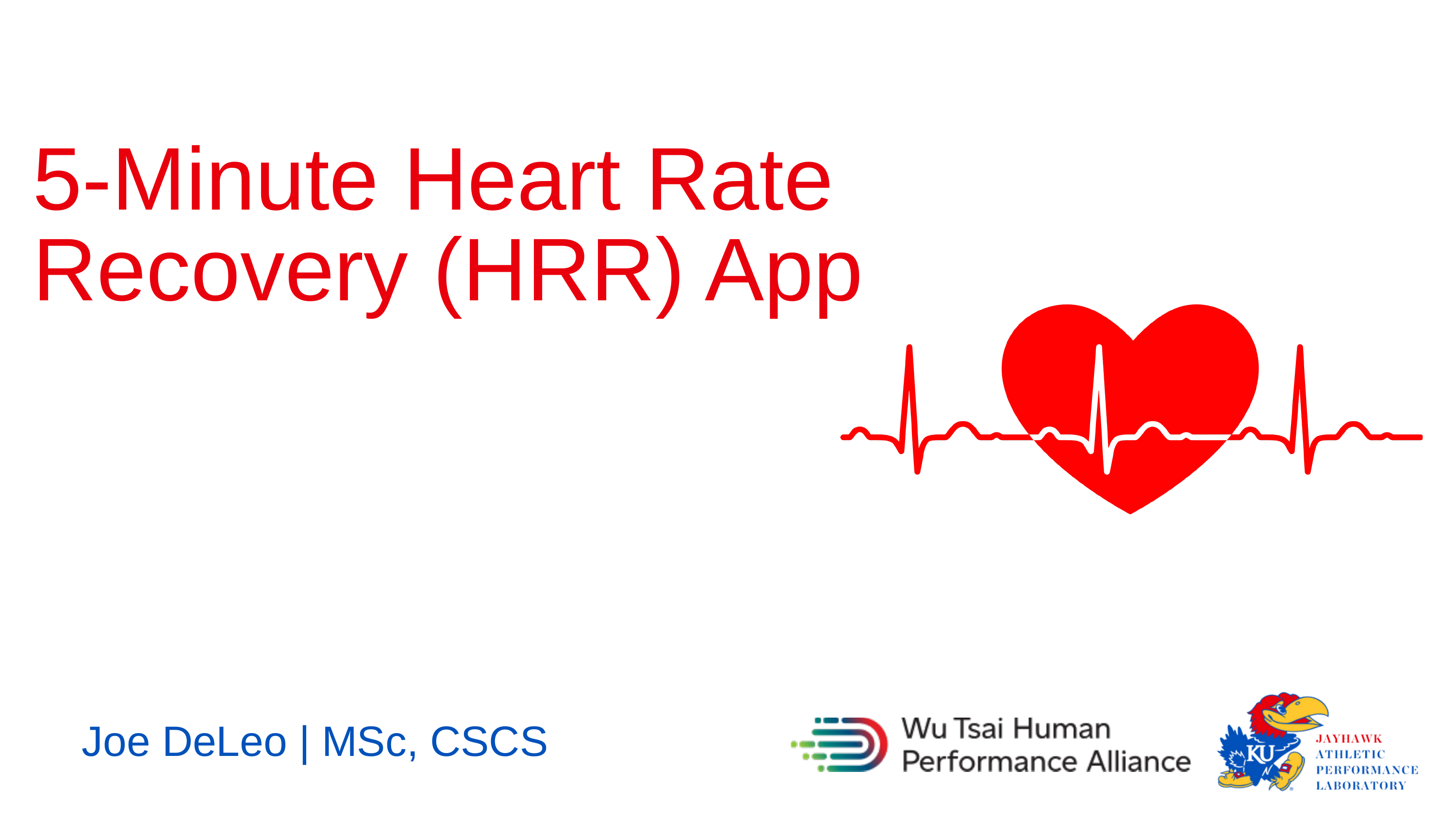

5-Minute Heart Rate
Recovery (HRR) App

Joe DeLeo | MSc, CSCS